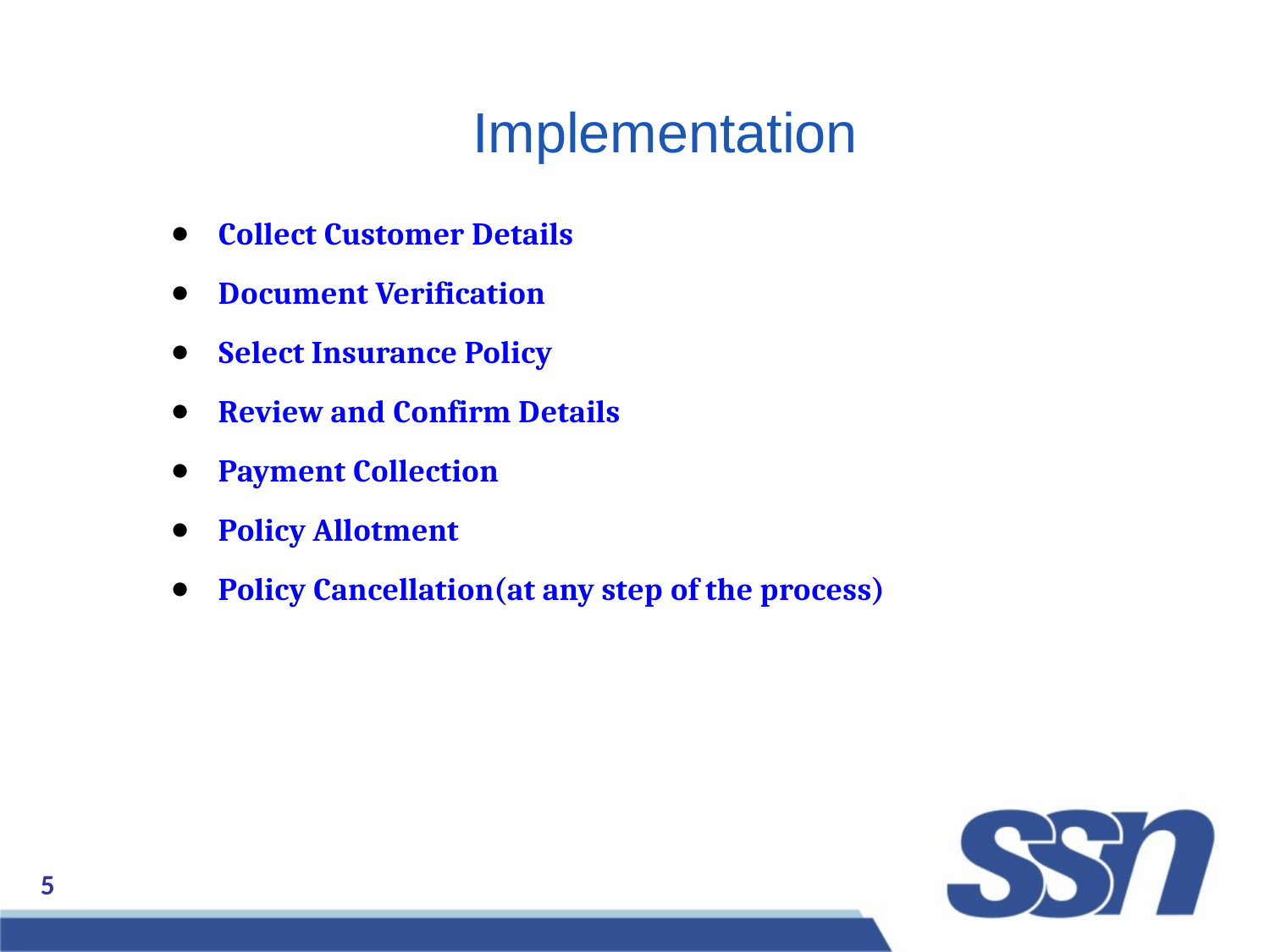

# Implementation
Collect Customer Details
Document Verification
Select Insurance Policy
Review and Confirm Details
Payment Collection
Policy Allotment
Policy Cancellation(at any step of the process)